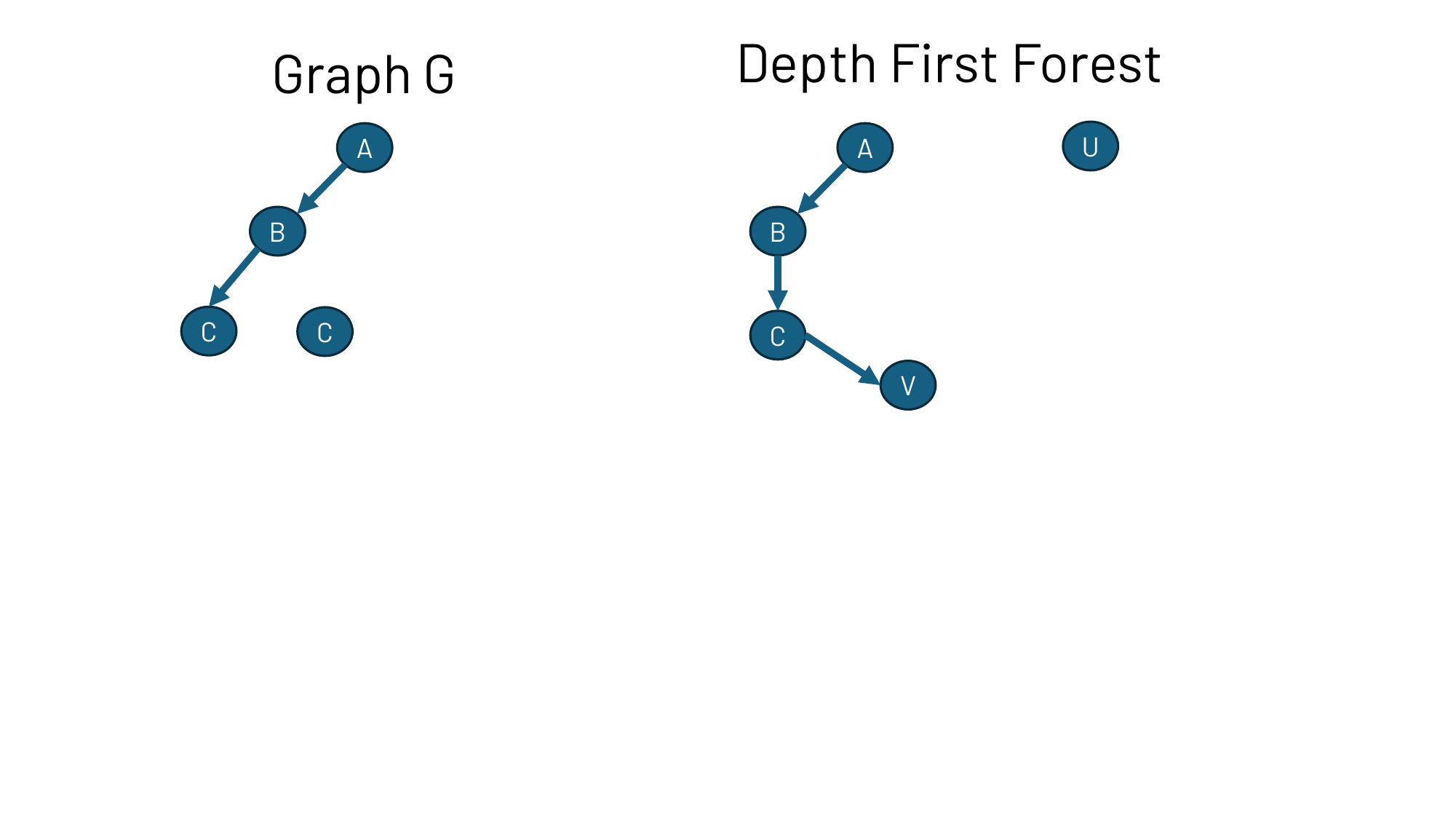

Depth First Forest
Graph G
U
A
A
B
B
C
C
C
V